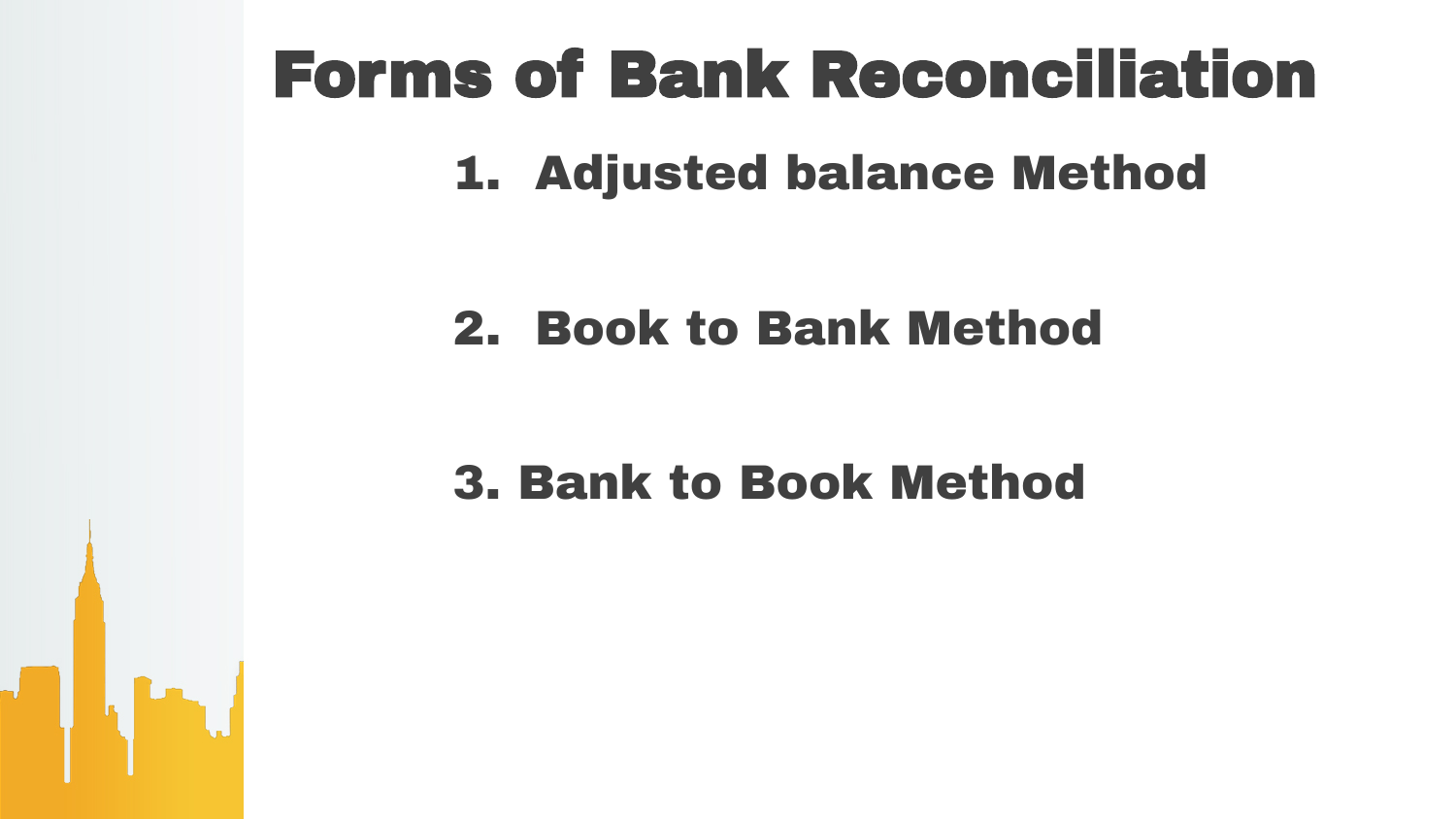

# Forms of Bank Reconciliation
Adjusted balance Method

Book to Bank Method

3. Bank to Book Method